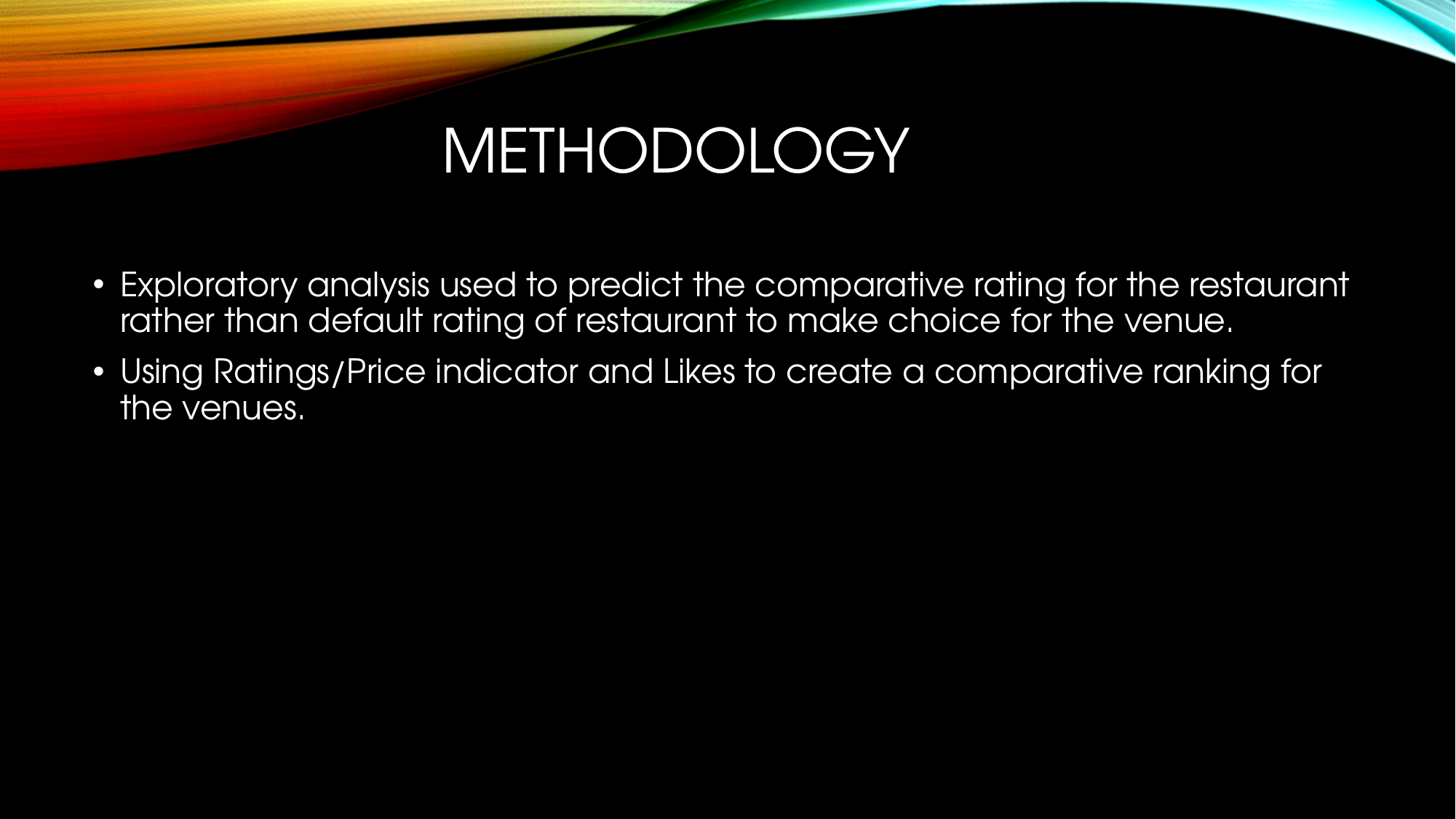

# Methodology
Exploratory analysis used to predict the comparative rating for the restaurant rather than default rating of restaurant to make choice for the venue.
Using Ratings/Price indicator and Likes to create a comparative ranking for the venues.